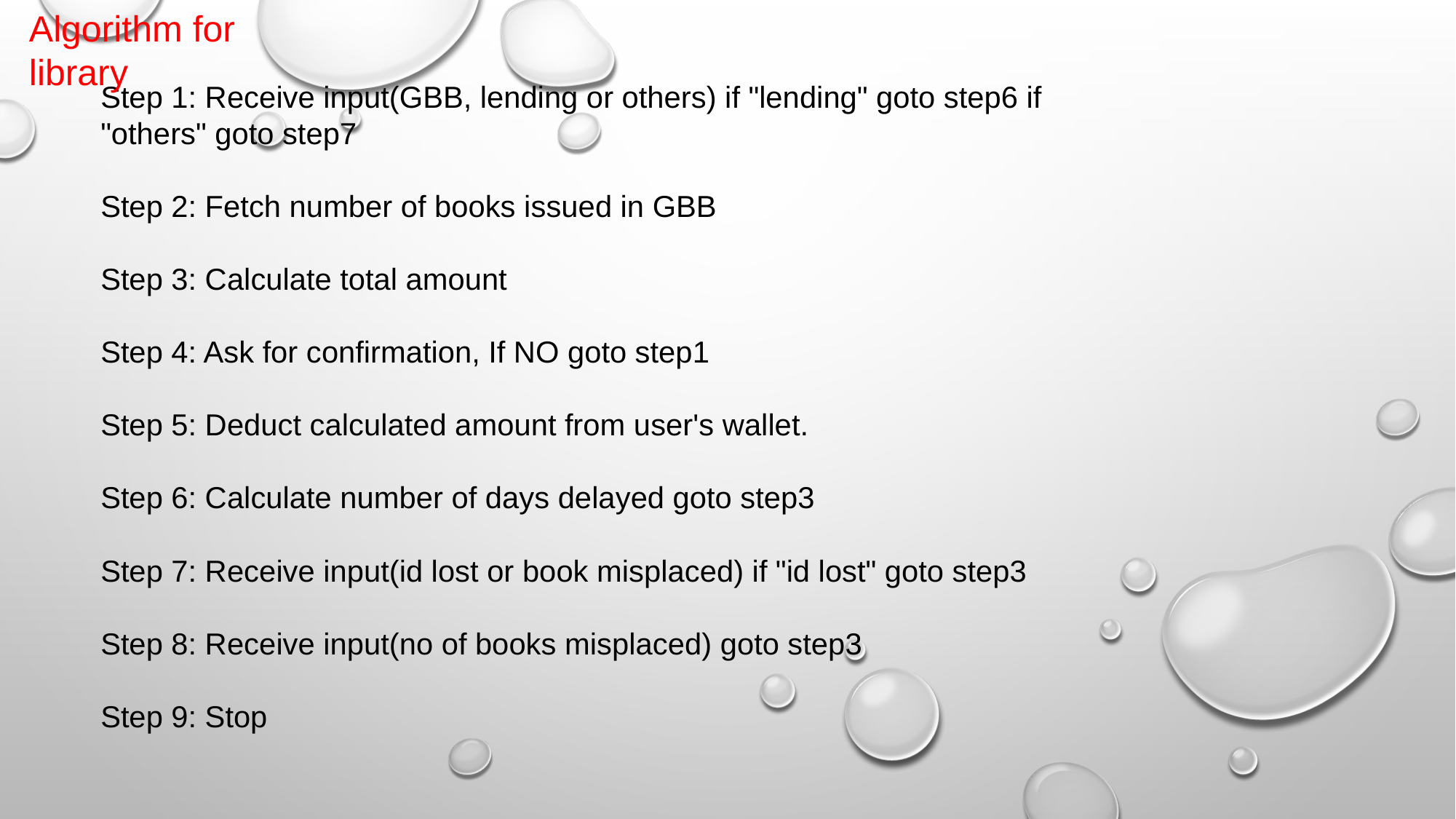

Algorithm for library

Step 1: Receive input(GBB, lending or others) if "lending" goto step6 if "others" goto step7

Step 2: Fetch number of books issued in GBB

Step 3: Calculate total amount

Step 4: Ask for confirmation, If NO goto step1

Step 5: Deduct calculated amount from user's wallet.

Step 6: Calculate number of days delayed goto step3

Step 7: Receive input(id lost or book misplaced) if "id lost" goto step3

Step 8: Receive input(no of books misplaced) goto step3

Step 9: Stop